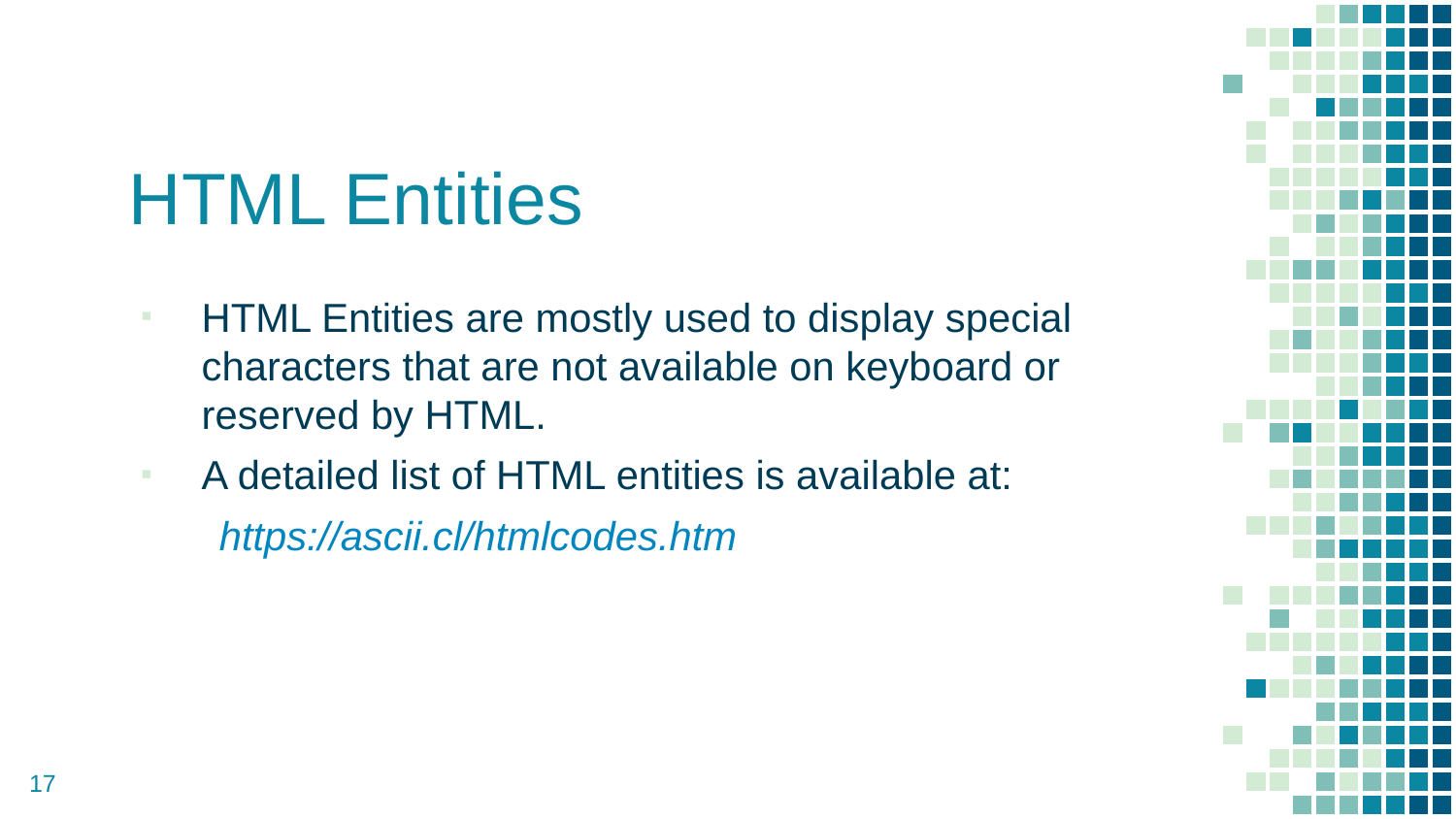

# HTML Entities
HTML Entities are mostly used to display special characters that are not available on keyboard or reserved by HTML.
A detailed list of HTML entities is available at:
       https://ascii.cl/htmlcodes.htm

17